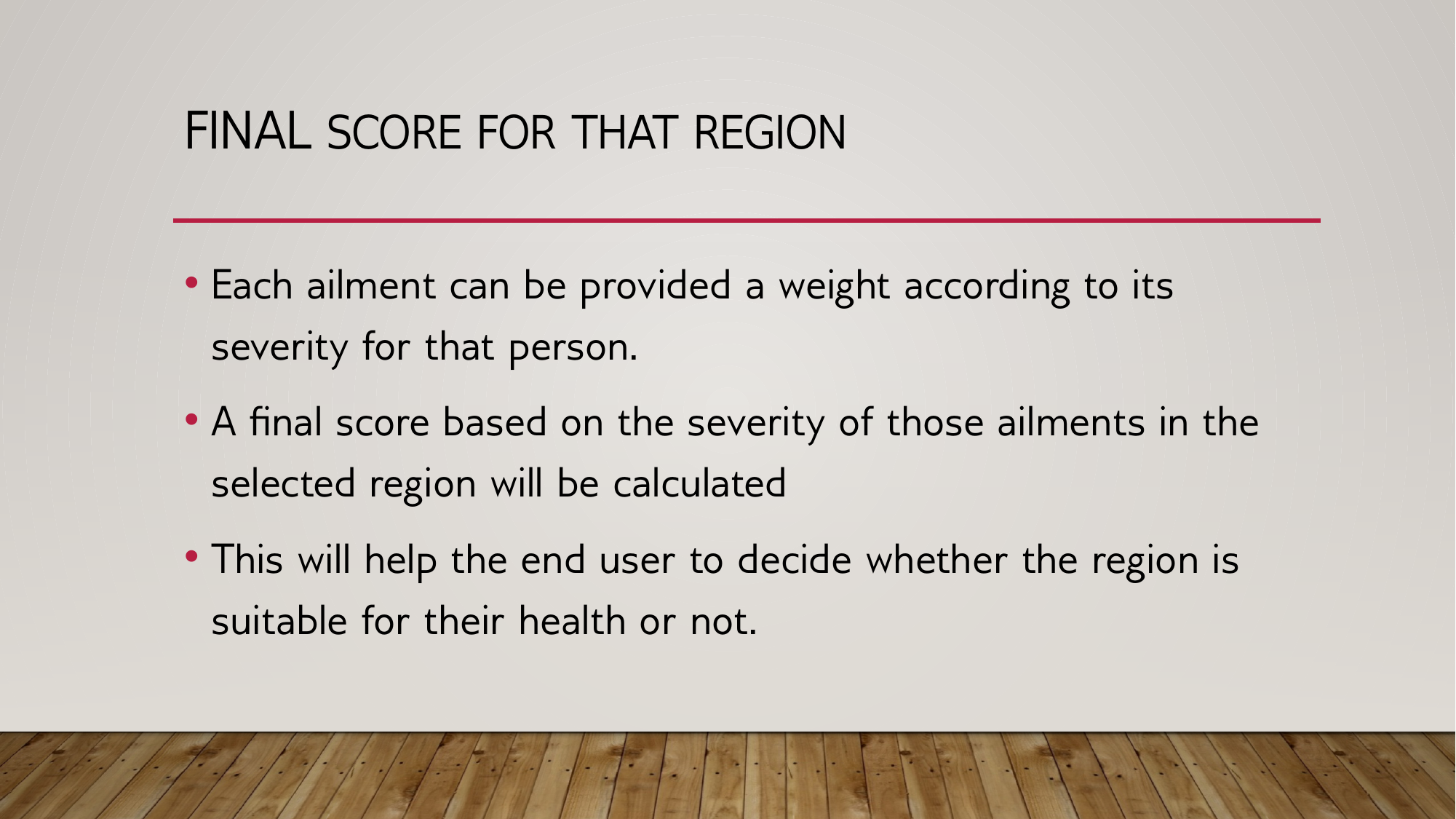

# FINAL SCORE for that region
Each ailment can be provided a weight according to its severity for that person.
A final score based on the severity of those ailments in the selected region will be calculated
This will help the end user to decide whether the region is suitable for their health or not.